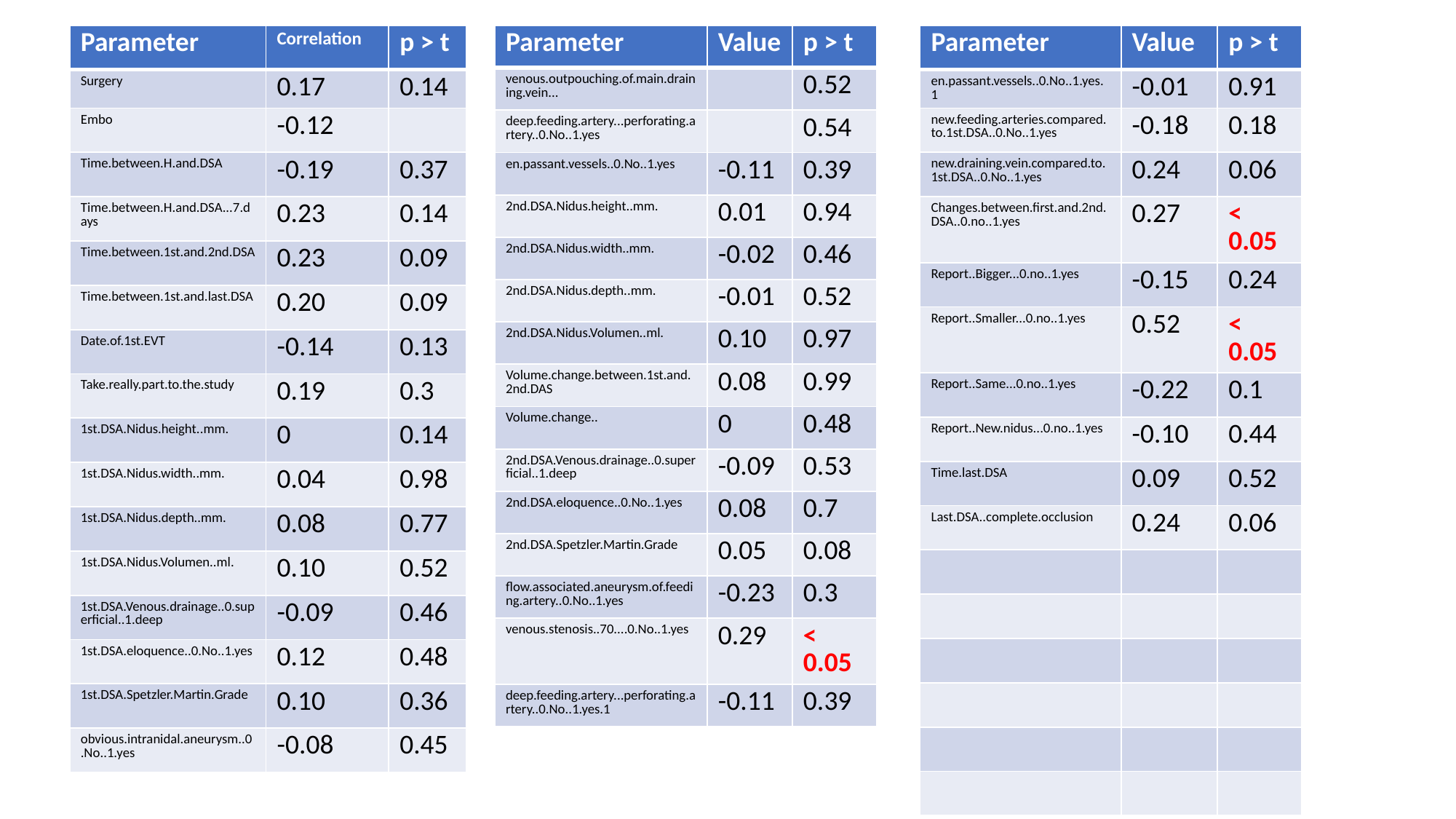

| Parameter | Correlation | p > t |
| --- | --- | --- |
| Surgery | 0.17 | 0.14 |
| Embo | -0.12 |  |
| Time.between.H.and.DSA | -0.19 | 0.37 |
| Time.between.H.and.DSA...7.days | 0.23 | 0.14 |
| Time.between.1st.and.2nd.DSA | 0.23 | 0.09 |
| Time.between.1st.and.last.DSA | 0.20 | 0.09 |
| Date.of.1st.EVT | -0.14 | 0.13 |
| Take.really.part.to.the.study | 0.19 | 0.3 |
| 1st.DSA.Nidus.height..mm. | 0 | 0.14 |
| 1st.DSA.Nidus.width..mm. | 0.04 | 0.98 |
| 1st.DSA.Nidus.depth..mm. | 0.08 | 0.77 |
| 1st.DSA.Nidus.Volumen..ml. | 0.10 | 0.52 |
| 1st.DSA.Venous.drainage..0.superficial..1.deep | -0.09 | 0.46 |
| 1st.DSA.eloquence..0.No..1.yes | 0.12 | 0.48 |
| 1st.DSA.Spetzler.Martin.Grade | 0.10 | 0.36 |
| obvious.intranidal.aneurysm..0.No..1.yes | -0.08 | 0.45 |
| Parameter | Value | p > t |
| --- | --- | --- |
| venous.outpouching.of.main.draining.vein... |  | 0.52 |
| deep.feeding.artery...perforating.artery..0.No..1.yes |  | 0.54 |
| en.passant.vessels..0.No..1.yes | -0.11 | 0.39 |
| 2nd.DSA.Nidus.height..mm. | 0.01 | 0.94 |
| 2nd.DSA.Nidus.width..mm. | -0.02 | 0.46 |
| 2nd.DSA.Nidus.depth..mm. | -0.01 | 0.52 |
| 2nd.DSA.Nidus.Volumen..ml. | 0.10 | 0.97 |
| Volume.change.between.1st.and.2nd.DAS | 0.08 | 0.99 |
| Volume.change.. | 0 | 0.48 |
| 2nd.DSA.Venous.drainage..0.superficial..1.deep | -0.09 | 0.53 |
| 2nd.DSA.eloquence..0.No..1.yes | 0.08 | 0.7 |
| 2nd.DSA.Spetzler.Martin.Grade | 0.05 | 0.08 |
| flow.associated.aneurysm.of.feeding.artery..0.No..1.yes | -0.23 | 0.3 |
| venous.stenosis..70....0.No..1.yes | 0.29 | < 0.05 |
| deep.feeding.artery...perforating.artery..0.No..1.yes.1 | -0.11 | 0.39 |
| Parameter | Value | p > t |
| --- | --- | --- |
| en.passant.vessels..0.No..1.yes.1 | -0.01 | 0.91 |
| new.feeding.arteries.compared.to.1st.DSA..0.No..1.yes | -0.18 | 0.18 |
| new.draining.vein.compared.to.1st.DSA..0.No..1.yes | 0.24 | 0.06 |
| Changes.between.first.and.2nd.DSA..0.no..1.yes | 0.27 | < 0.05 |
| Report..Bigger...0.no..1.yes | -0.15 | 0.24 |
| Report..Smaller...0.no..1.yes | 0.52 | < 0.05 |
| Report..Same...0.no..1.yes | -0.22 | 0.1 |
| Report..New.nidus...0.no..1.yes | -0.10 | 0.44 |
| Time.last.DSA | 0.09 | 0.52 |
| Last.DSA..complete.occlusion | 0.24 | 0.06 |
|  |  |  |
|  |  |  |
|  |  |  |
|  |  |  |
|  |  |  |
|  |  |  |